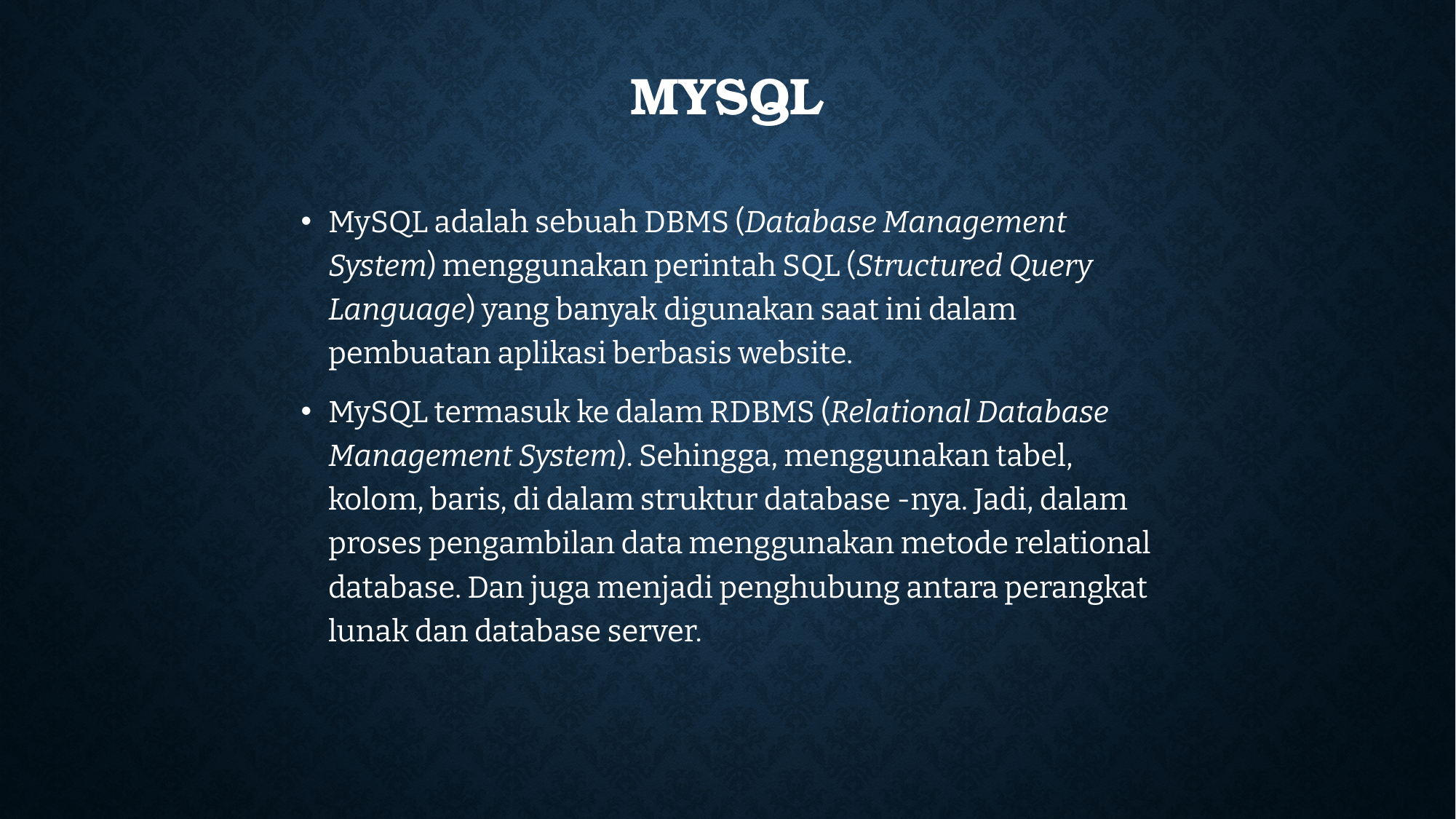

# mysql
MySQL adalah sebuah DBMS (Database Management System) menggunakan perintah SQL (Structured Query Language) yang banyak digunakan saat ini dalam pembuatan aplikasi berbasis website.
MySQL termasuk ke dalam RDBMS (Relational Database Management System). Sehingga, menggunakan tabel, kolom, baris, di dalam struktur database -nya. Jadi, dalam proses pengambilan data menggunakan metode relational database. Dan juga menjadi penghubung antara perangkat lunak dan database server.